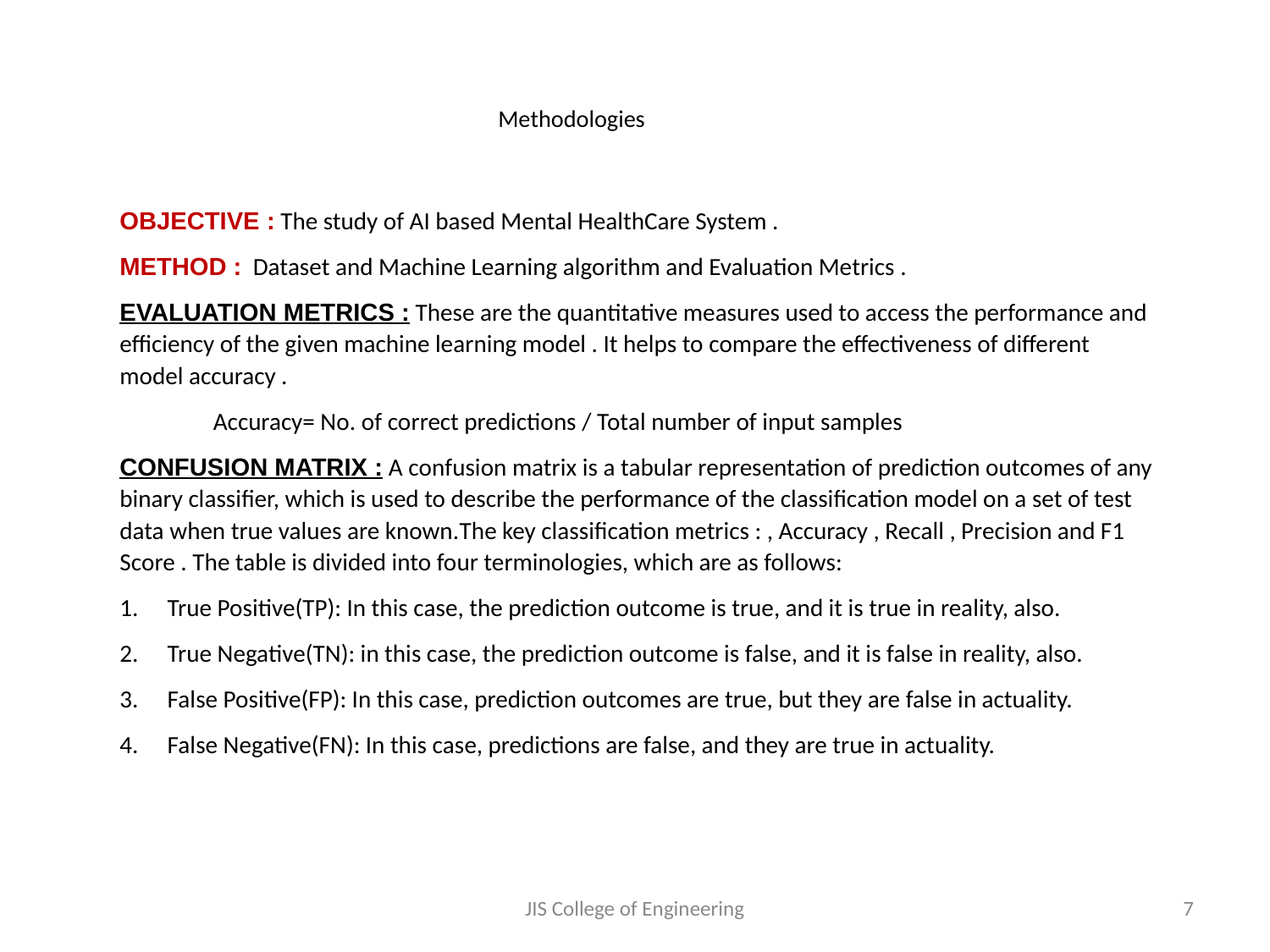

Methodologies
OBJECTIVE : The study of AI based Mental HealthCare System .
METHOD :  Dataset and Machine Learning algorithm and Evaluation Metrics .
EVALUATION METRICS : These are the quantitative measures used to access the performance and efficiency of the given machine learning model . It helps to compare the effectiveness of different model accuracy .
                 Accuracy= No. of correct predictions​ / Total number of input samples
CONFUSION MATRIX : A confusion matrix is a tabular representation of prediction outcomes of any binary classifier, which is used to describe the performance of the classification model on a set of test data when true values are known.The key classification metrics : , Accuracy , Recall , Precision and F1 Score . The table is divided into four terminologies, which are as follows:
True Positive(TP): In this case, the prediction outcome is true, and it is true in reality, also.
True Negative(TN): in this case, the prediction outcome is false, and it is false in reality, also.
False Positive(FP): In this case, prediction outcomes are true, but they are false in actuality.
False Negative(FN): In this case, predictions are false, and they are true in actuality.

JIS College of Engineering
7